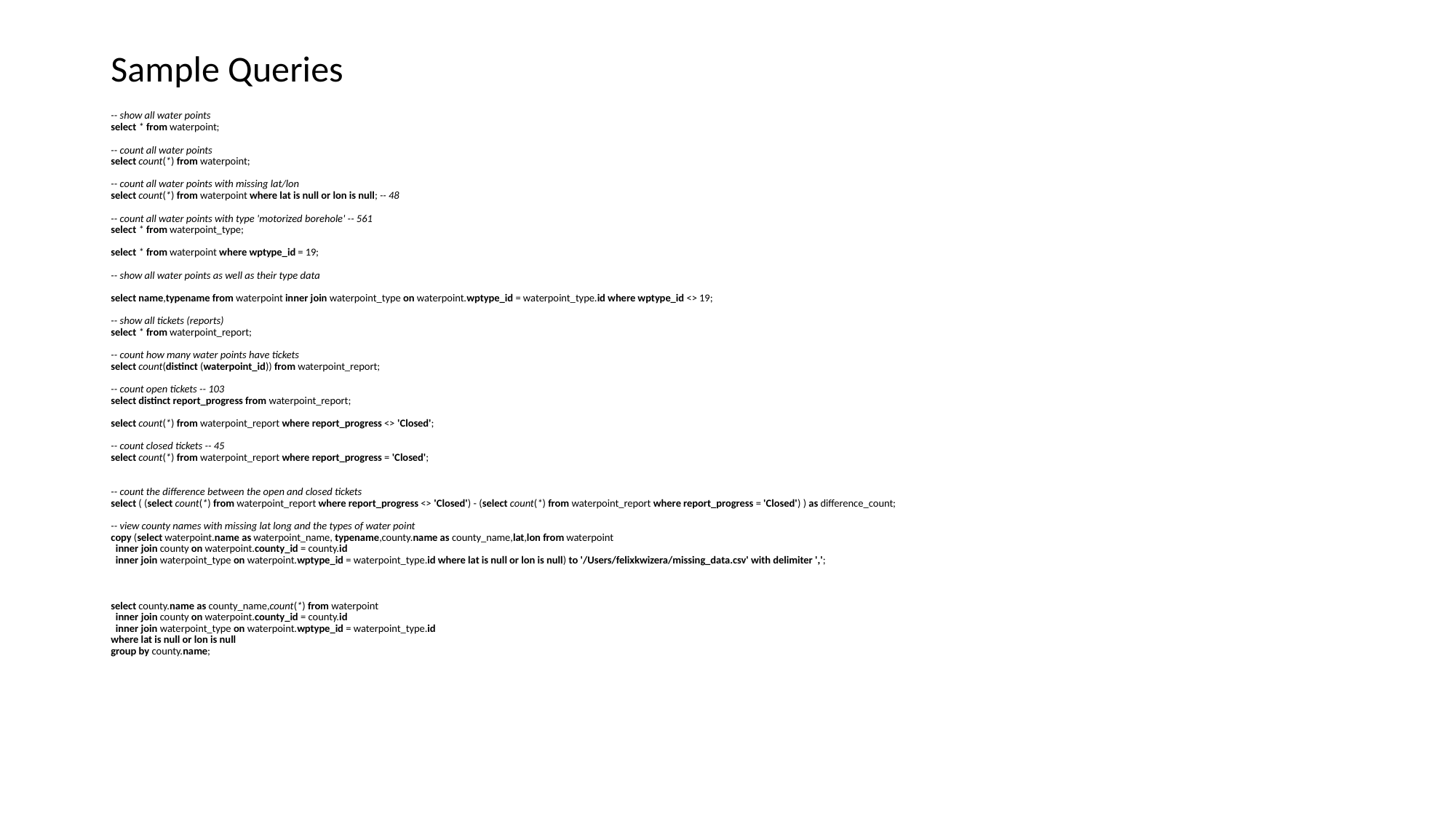

# Sample Queries
-- show all water points
select * from waterpoint;
-- count all water points
select count(*) from waterpoint;
-- count all water points with missing lat/lon
select count(*) from waterpoint where lat is null or lon is null; -- 48
-- count all water points with type 'motorized borehole' -- 561
select * from waterpoint_type;
select * from waterpoint where wptype_id = 19;
-- show all water points as well as their type data
select name,typename from waterpoint inner join waterpoint_type on waterpoint.wptype_id = waterpoint_type.id where wptype_id <> 19;
-- show all tickets (reports)
select * from waterpoint_report;
-- count how many water points have tickets
select count(distinct (waterpoint_id)) from waterpoint_report;
-- count open tickets -- 103
select distinct report_progress from waterpoint_report;
select count(*) from waterpoint_report where report_progress <> 'Closed';
-- count closed tickets -- 45
select count(*) from waterpoint_report where report_progress = 'Closed';
-- count the difference between the open and closed tickets
select ( (select count(*) from waterpoint_report where report_progress <> 'Closed') - (select count(*) from waterpoint_report where report_progress = 'Closed') ) as difference_count;
-- view county names with missing lat long and the types of water point
copy (select waterpoint.name as waterpoint_name, typename,county.name as county_name,lat,lon from waterpoint
  inner join county on waterpoint.county_id = county.id
  inner join waterpoint_type on waterpoint.wptype_id = waterpoint_type.id where lat is null or lon is null) to '/Users/felixkwizera/missing_data.csv' with delimiter ',';
select county.name as county_name,count(*) from waterpoint
  inner join county on waterpoint.county_id = county.id
  inner join waterpoint_type on waterpoint.wptype_id = waterpoint_type.id
where lat is null or lon is null
group by county.name;